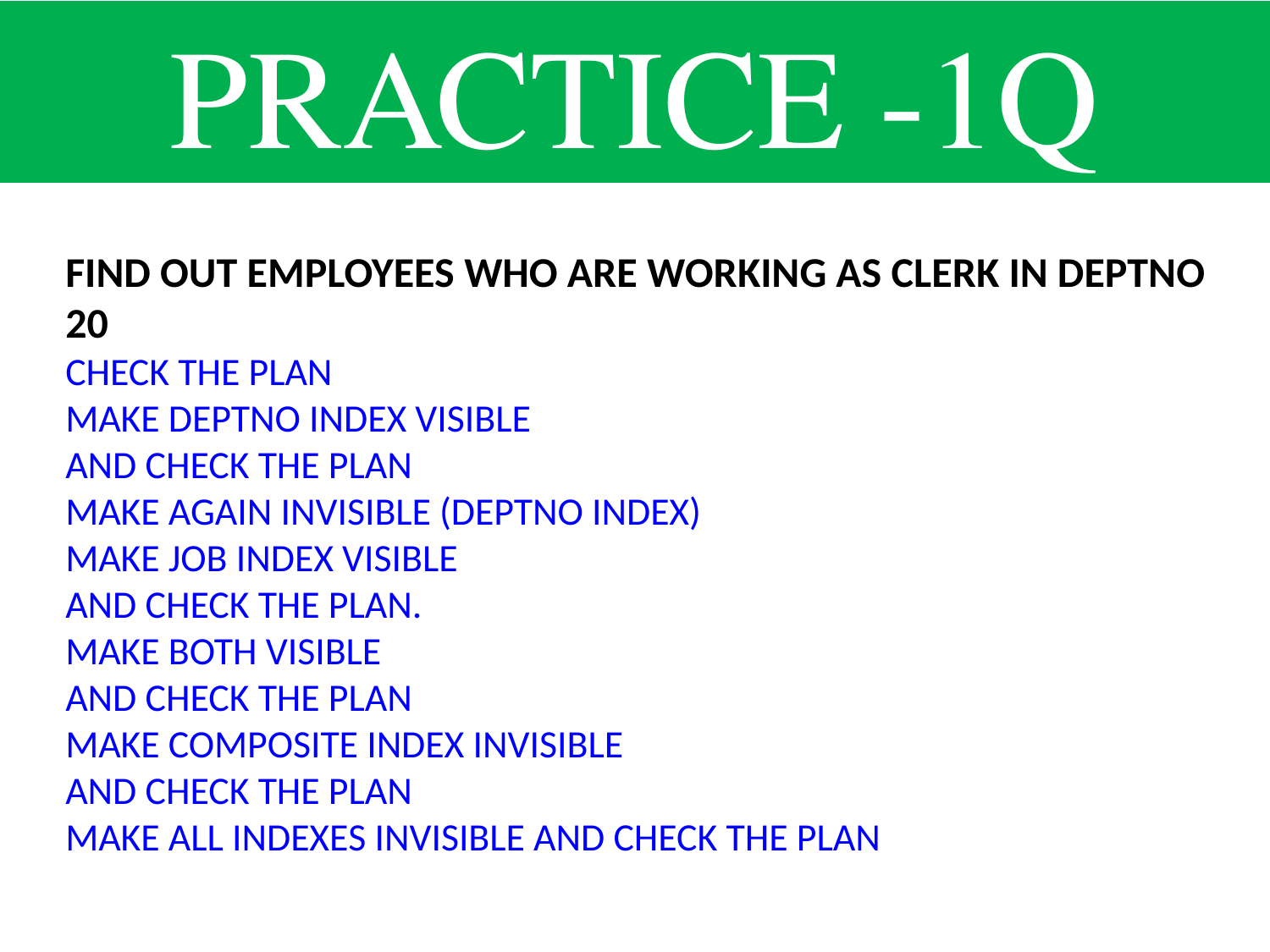

PRACTICE -1Q
FIND OUT EMPLOYEES WHO ARE WORKING AS CLERK IN DEPTNO 20
CHECK THE PLAN
MAKE DEPTNO INDEX VISIBLE
AND CHECK THE PLAN
MAKE AGAIN INVISIBLE (DEPTNO INDEX)
MAKE JOB INDEX VISIBLE
AND CHECK THE PLAN.
MAKE BOTH VISIBLE
AND CHECK THE PLAN
MAKE COMPOSITE INDEX INVISIBLE
AND CHECK THE PLAN
MAKE ALL INDEXES INVISIBLE AND CHECK THE PLAN